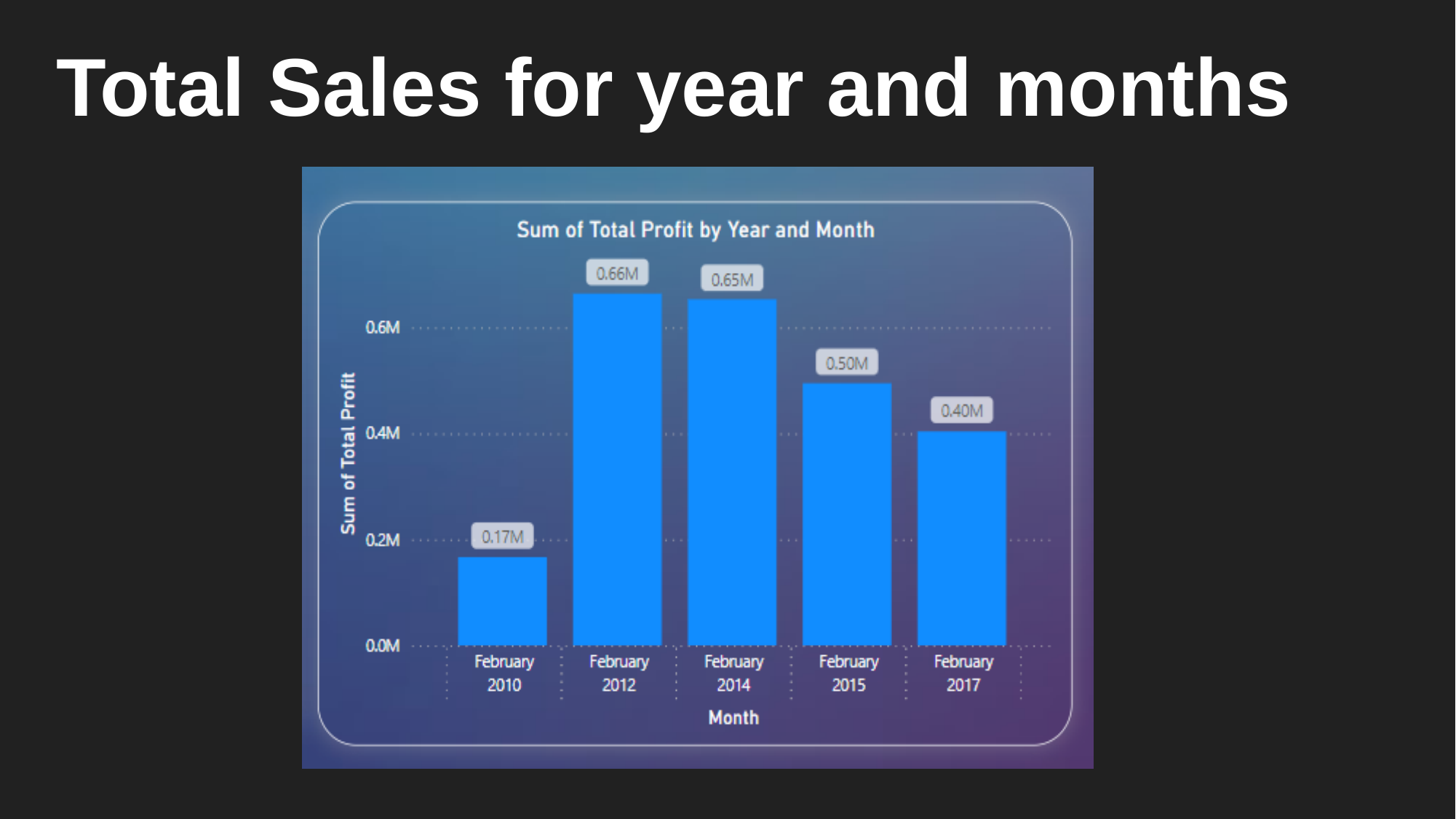

Total Sales for year and months

### Chart

| Category |
|---|